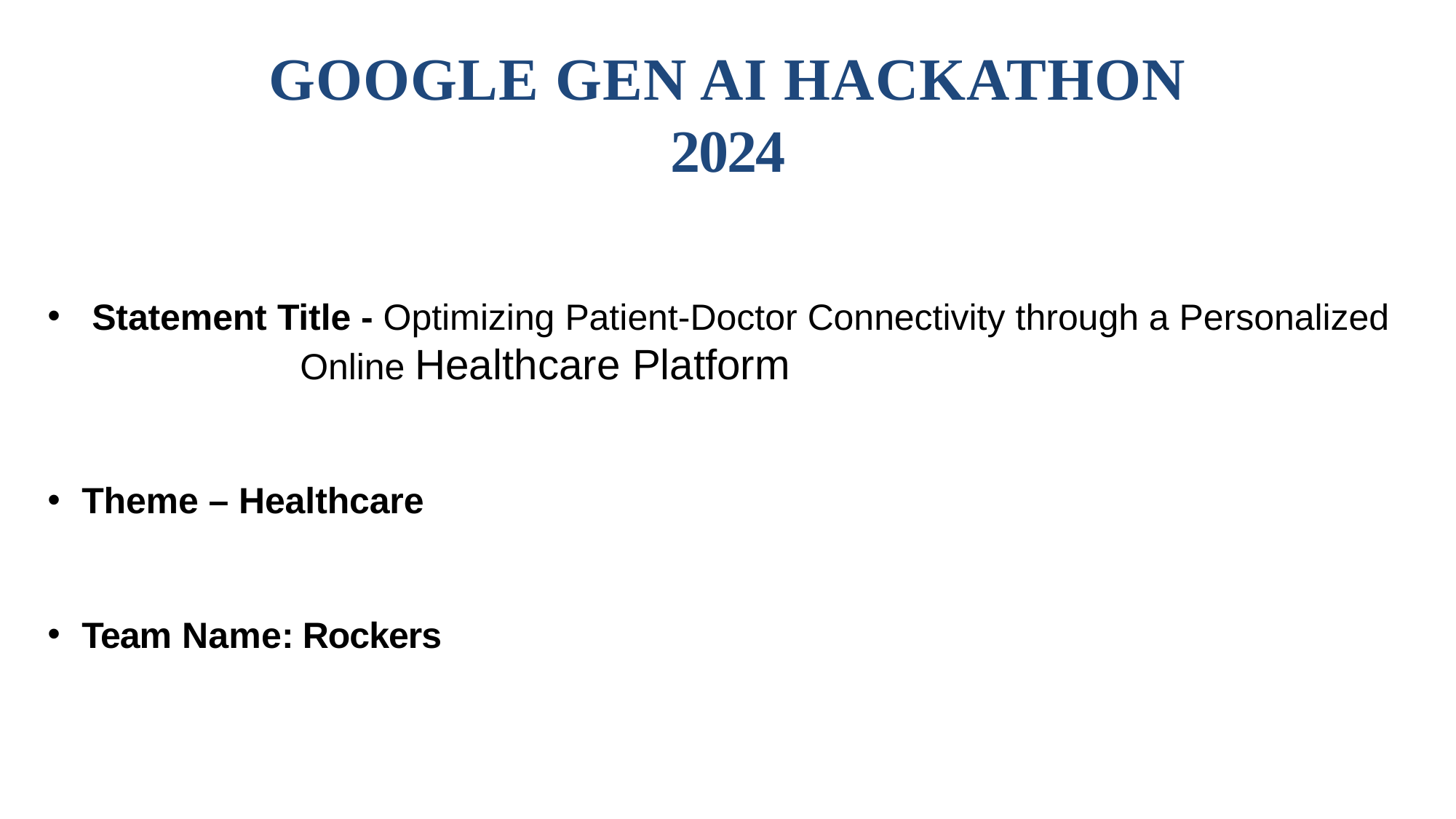

# GOOGLE GEN AI HACKATHON 2024

 Statement Title - Optimizing Patient-Doctor Connectivity through a Personalized 				Online Healthcare Platform

Theme – Healthcare

Team Name: Rockers